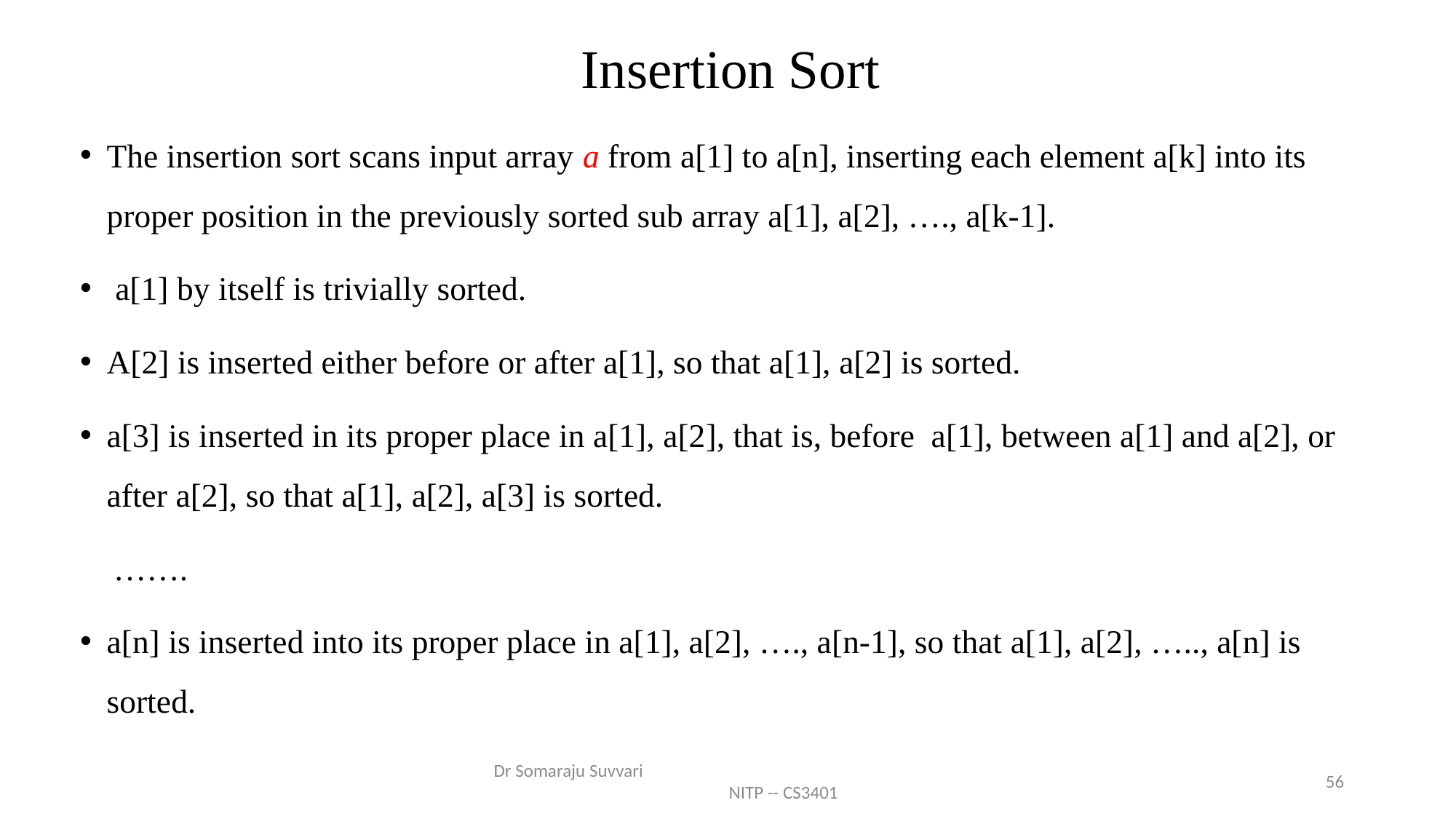

# Insertion Sort
The insertion sort scans input array a from a[1] to a[n], inserting each element a[k] into its proper position in the previously sorted sub array a[1], a[2], …., a[k-1].
 a[1] by itself is trivially sorted.
A[2] is inserted either before or after a[1], so that a[1], a[2] is sorted.
a[3] is inserted in its proper place in a[1], a[2], that is, before  a[1], between a[1] and a[2], or after a[2], so that a[1], a[2], a[3] is sorted.
    …….
a[n] is inserted into its proper place in a[1], a[2], …., a[n-1], so that a[1], a[2], ….., a[n] is sorted.

Dr Somaraju Suvvari                                                                                                        NITP -- CS3401
56